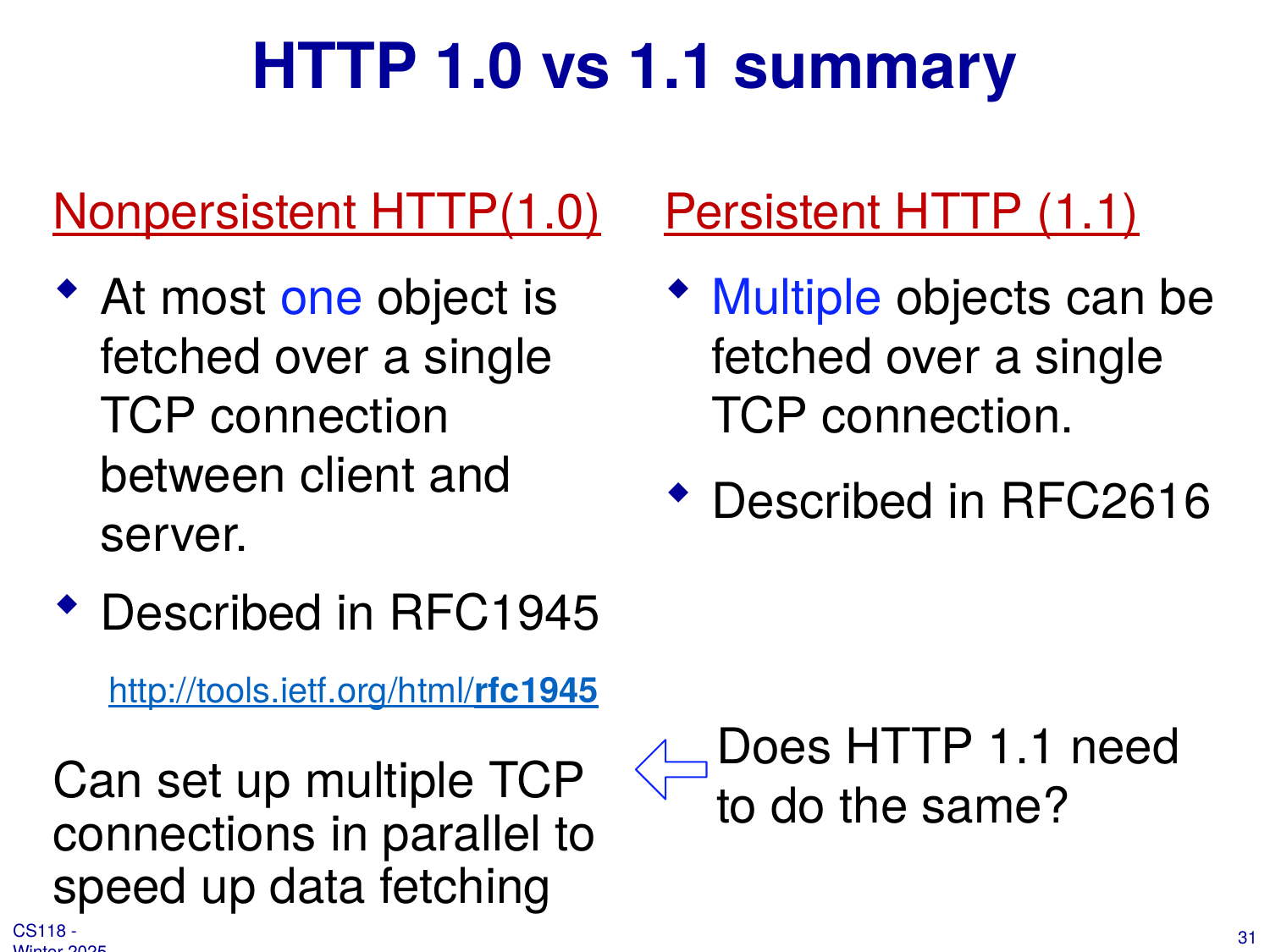

# HTTP 1.0 vs 1.1 summary
Nonpersistent HTTP(1.0)
At most one object is fetched over a single TCP connection between client and server.
Described in RFC1945
http://tools.ietf.org/html/rfc1945
Can set up multiple TCP connections in parallel to speed up data fetching

Persistent HTTP (1.1)
Multiple objects can be fetched over a single TCP connection.
Described in RFC2616

Does HTTP 1.1 need to do the same?

31
CS118 - Winter 2025